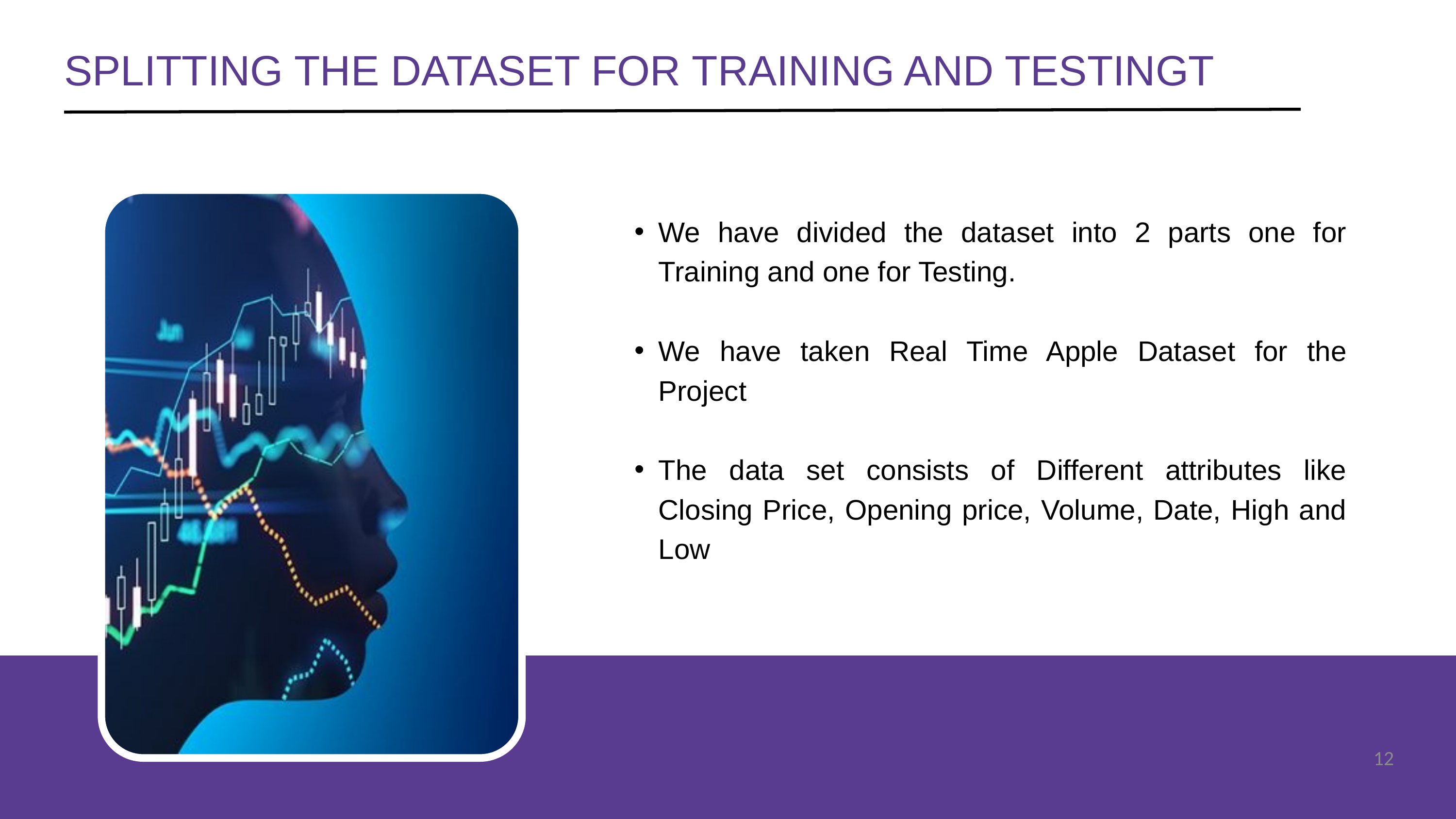

SPLITTING THE DATASET FOR TRAINING AND TESTINGT

We have divided the dataset into 2 parts one for Training and one for Testing.

We have taken Real Time Apple Dataset for the Project

The data set consists of Different attributes like Closing Price, Opening price, Volume, Date, High and Low

12